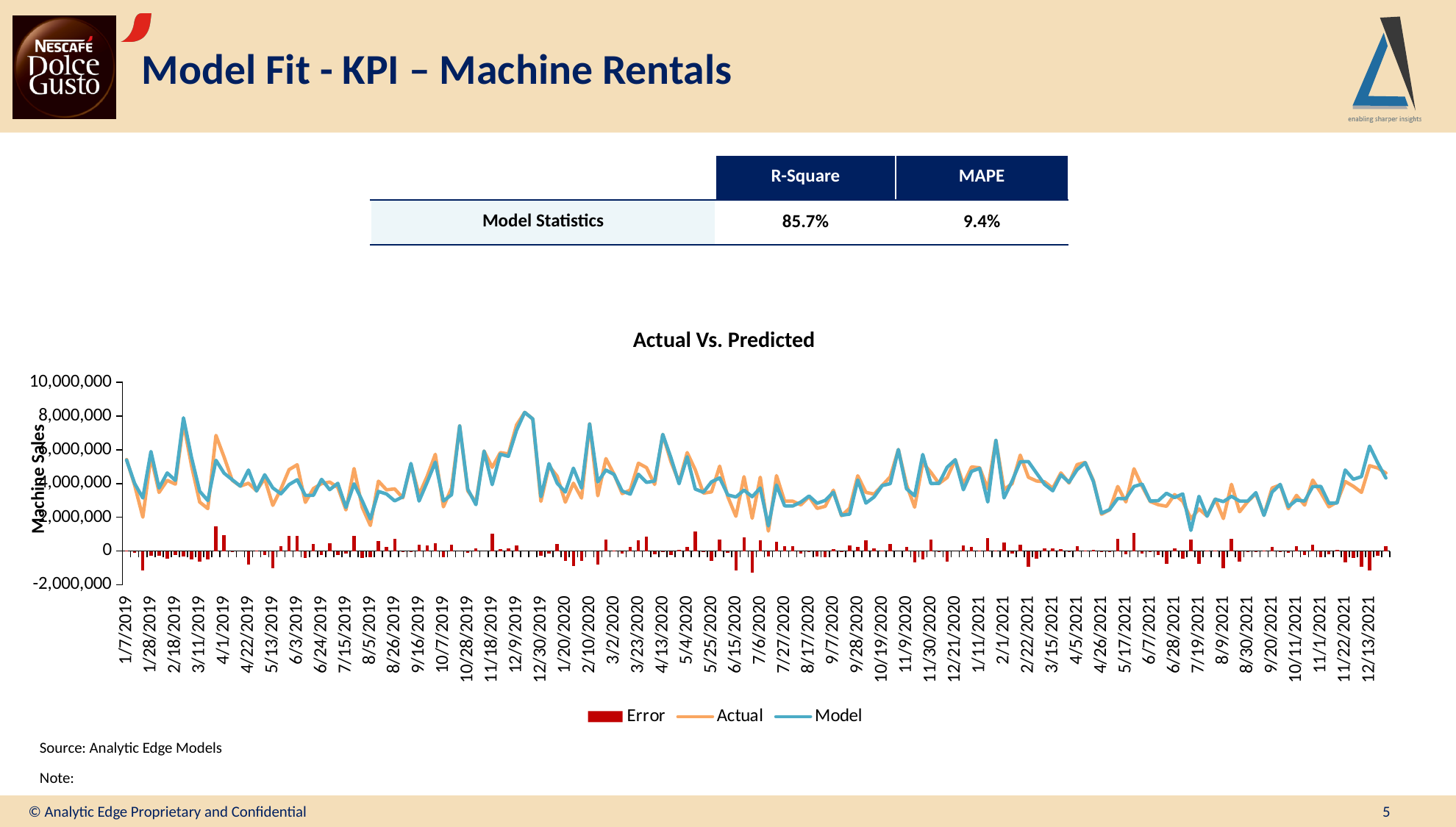

# Model Fit - KPI – Machine Rentals
|  | R-Square | MAPE |
| --- | --- | --- |
| Model Statistics | 85.7% | 9.4% |
Actual Vs. Predicted

### Chart

| Category | Error | Actual | Model |
|---|---|---|---|
| 43472 | 32626.913010800257 | 5420980.536 | 5388353.6229892 |
| 43479 | -108077.65478290012 | 3886210.53 | 3994288.1847829 |
| 43486 | -1135748.951911 | 2007167.312 | 3142916.263911 |
| 43493 | -297096.25122569967 | 5600616.511 | 5897712.7622257 |
| 43500 | -260680.11772230035 | 3473459.152 | 3734139.2697223 |
| 43507 | -438521.9802543996 | 4189851.381 | 4628373.3612544 |
| 43514 | -219237.99717460014 | 3962748.772 | 4181986.7691746 |
| 43521 | -318740.6215889994 | 7570704.939 | 7889445.560589 |
| 43528 | -488215.4291817993 | 5043075.423 | 5531290.8521818 |
| 43535 | -641052.6900878004 | 2902668.709 | 3543721.3990878 |
| 43542 | -478296.0041628997 | 2514693.811 | 2992989.8151629 |
| 43549 | 1472089.4859995004 | 6849202.434 | 5377112.9480005 |
| 43556 | 956702.4624588005 | 5567578.012 | 4610875.5495412 |
| 43563 | -33327.84148689965 | 4191675.048 | 4225002.8894869 |
| 43570 | -0.09058160008862615 | 3844902.21 | 3844902.3005816 |
| 43577 | -782542.3215637999 | 4017364.624 | 4799906.9455638 |
| 43584 | 18972.09511870006 | 3573456.931 | 3554484.8358813 |
| 43591 | -227115.7884876998 | 4291974.622 | 4519090.4104877 |
| 43598 | -1031265.4192762002 | 2708319.675 | 3739585.0942762 |
| 43605 | 284803.2155749998 | 3676596.164 | 3391792.948425 |
| 43612 | 883315.0907036001 | 4821699.795 | 3938384.7042964 |
| 43619 | 887291.8021187996 | 5111258.278 | 4223966.4758812 |
| 43626 | -418605.7395019997 | 2883414.18 | 3302019.919502 |
| 43633 | 403672.5553287999 | 3701065.246 | 3297392.6906712 |
| 43640 | -250962.87894369988 | 3995008.542 | 4245971.4209437 |
| 43647 | 452257.8247426003 | 4088197.97 | 3635940.1452574 |
| 43654 | -243068.57400800008 | 3769605.192 | 4012673.766008 |
| 43661 | -145058.9924772 | 2437159.514 | 2582218.5064772 |
| 43668 | 904395.9452030999 | 4887052.517 | 3982656.5717969 |
| 43675 | -389497.53684129985 | 2590683.528 | 2980181.0648413 |
| 43682 | -385337.5434375 | 1518148.646 | 1903486.1894375 |
| 43689 | 609363.3212039997 | 4142087.715 | 3532724.393796 |
| 43696 | 244539.86603590008 | 3624337.775 | 3379797.9089641 |
| 43703 | 712968.5321902004 | 3683955.561 | 2970987.0288098 |
| 43710 | -59512.38305630023 | 3152427.184 | 3211939.5670563 |
| 43717 | -52231.71924899984 | 5134302.212 | 5186533.931249 |
| 43724 | 375892.1594948997 | 3336474.411 | 2960582.2515051 |
| 43731 | 345510.34762130026 | 4431016.462 | 4085506.1143787 |
| 43738 | 464936.1160541 | 5728582.21 | 5263646.0939459 |
| 43745 | -344236.1755725001 | 2623106.963 | 2967343.1385725 |
| 43752 | 392153.5453424002 | 3728188.666 | 3336035.1206576 |
| 43759 | 0.2244632001966238 | 7406841.2 | 7406840.9755368 |
| 43766 | -98159.1649007001 | 3562939.297 | 3661098.4619007 |
| 43773 | 142275.30088560004 | 2889733.84 | 2747458.5391144 |
| 43780 | 0.028669499792158604 | 5923202.614 | 5923202.5853305 |
| 43787 | 1026788.7259181002 | 4959742.093 | 3932953.3670819 |
| 43794 | 93288.6303332001 | 5829324.207 | 5736035.5766668 |
| 43801 | 140119.3949416997 | 5751941.748 | 5611822.3530583 |
| 43808 | 318740.7334759999 | 7467073.25 | 7148332.516524 |
| 43815 | 0.11654669977724552 | 8212533.706 | 8212533.5894533 |
| 43822 | 0.32763420045375824 | 7822222.222 | 7822221.8943658 |
| 43829 | -280472.6784266997 | 2940540.541 | 3221013.2194267 |
| 43836 | -137372.64239499997 | 5042418.83 | 5179791.472395 |
| 43843 | 417845.5310200001 | 4432798.62 | 4014953.08898 |
| 43850 | -598942.5799572999 | 2894728.419 | 3493670.9989573 |
| 43857 | -888118.814923 | 4020602.015 | 4908720.829923 |
| 43864 | -589247.2047001999 | 3138024.183 | 3727271.3877002 |
| 43871 | -0.1398326000198722 | 7522900.271 | 7522900.4108326 |
| 43878 | -821024.2888560998 | 3273455.673 | 4094479.9618561 |
| 43885 | 678074.4430296998 | 5474080.566 | 4796006.1229703 |
| 43892 | 11723.093810100108 | 4548235.907 | 4536512.8131899 |
| 43899 | -154025.89385330025 | 3402442.21 | 3556468.1038533 |
| 43906 | 238419.92328170035 | 3611320.879 | 3372900.9557183 |
| 43913 | 652216.2620203998 | 5203225.276 | 4551009.0139796 |
| 43920 | 871982.0107848002 | 4940082.154 | 4068100.1432152 |
| 43927 | -203010.45235410007 | 3944212.722 | 4147223.1743541 |
| 43934 | -5716.907724400051 | 6904482.286 | 6910199.1937244 |
| 43941 | -235215.14612789918 | 5290594.934 | 5525810.0801279 |
| 43948 | 87347.11808559997 | 4073491.33 | 3986144.2119144 |
| 43955 | 249696.7468601996 | 5833715.897 | 5584019.1501398 |
| 43962 | 1141472.0318965 | 4811215.444 | 3669743.4121035 |
| 43969 | -53838.97307759989 | 3430417.495 | 3484256.4680776 |
| 43976 | -596553.9373138002 | 3504282.016 | 4100835.9533138 |
| 43983 | 696017.6209303997 | 5027945.971 | 4331928.3500696 |
| 43990 | -106788.24221879989 | 3221052.632 | 3327840.8742188 |
| 43997 | -1141116.3548681 | 2059089.236 | 3200205.5908681 |
| 44004 | 797971.8747035004 | 4406220.547 | 3608248.6722965 |
| 44011 | -1275245.8843356 | 1942169.649 | 3217415.5333356 |
| 44018 | 641185.3130557002 | 4375518.275 | 3734332.9619443 |
| 44025 | -309513.71651369985 | 1179310.124 | 1488823.8405137 |
| 44032 | 558423.1580846994 | 4468814.037 | 3910390.8789153 |
| 44039 | 278464.73084119987 | 2955857.821 | 2677393.0901588 |
| 44046 | 283027.2981785997 | 2953394.448 | 2670367.1498214 |
| 44053 | -166294.4955372 | 2736473.461 | 2902767.9565372 |
| 44060 | -38388.96005170001 | 3223449.12 | 3261838.0800517 |
| 44067 | -304369.0358721004 | 2526960.07 | 2831329.1058721 |
| 44074 | -350557.81321519986 | 2650125.037 | 3000682.8502152 |
| 44081 | 123714.44575700024 | 3605842.74 | 3482128.294243 |
| 44088 | -27769.159494200023 | 2094660.669 | 2122429.8284942 |
| 44095 | 347404.4183013998 | 2535988.249 | 2188583.8306986 |
| 44102 | 251713.45899260044 | 4461179.256 | 4209465.7970074 |
| 44109 | 634996.9102078998 | 3474681.331 | 2839684.4207921 |
| 44116 | 173683.5190014001 | 3374326.951 | 3200643.4319986 |
| 44123 | 5342.699837299995 | 3882615.63 | 3877272.9301627 |
| 44130 | 407159.5439223 | 4399079.931 | 3991920.3870777 |
| 44137 | 0.15873949974775314 | 6013664.517 | 6013664.3582605 |
| 44144 | 233840.44261249993 | 3924374.86 | 3690534.4173875 |
| 44151 | -675978.9843585999 | 2596585.804 | 3272564.7883586 |
| 44158 | -483104.9046352003 | 5235070.295 | 5718175.1996352 |
| 44165 | 663838.1744419001 | 4662424.086 | 3998585.9115581 |
| 44172 | -11797.089603699744 | 3999805.819 | 4011602.9086037 |
| 44179 | -610544.4234221 | 4352052.886 | 4962597.3094221 |
| 44186 | -0.05365599971264601 | 5408612.315 | 5408612.368656 |
| 44193 | 324407.29496620037 | 3955167.794 | 3630760.4990338 |
| 44200 | 260783.6545243999 | 4981586.132 | 4720802.4774756 |
| 44207 | 36739.224622800015 | 4935605.94 | 4898866.7153772 |
| 44214 | 771175.9710404002 | 3676934.348 | 2905758.3769596 |
| 44221 | 5716.672032500617 | 6560202.059 | 6554485.3869675 |
| 44228 | 501929.8625931996 | 3648605.425 | 3146675.5624068 |
| 44235 | -154727.9409018997 | 3990968.197 | 4145696.1379019 |
| 44242 | 392193.1241885992 | 5680477.168 | 5288284.0438114 |
| 44249 | -929312.4077225002 | 4372444.874 | 5301757.2817225 |
| 44256 | -468761.7519786996 | 4150219.298 | 4618981.0499787 |
| 44263 | 153707.41699639987 | 4101081.867 | 3947374.4500036 |
| 44270 | 151088.55740909977 | 3721020.593 | 3569932.0355909 |
| 44277 | 122563.82294979971 | 4630824.373 | 4508260.5500502 |
| 44284 | -49424.8432653998 | 4028572.396 | 4077997.2392654 |
| 44291 | 301440.0172616001 | 5119883.041 | 4818443.0237384 |
| 44298 | 18935.305280299857 | 5251050.797 | 5232115.4917197 |
| 44305 | 62077.62196499994 | 4185059.423 | 4122981.801035 |
| 44312 | -64697.82877989998 | 2179415.901 | 2244113.7297799 |
| 44319 | -11383.577196400147 | 2446123.156 | 2457506.7331964 |
| 44326 | 707505.0910283998 | 3824119.446 | 3116614.3549716 |
| 44333 | -189501.75721149985 | 2910978.149 | 3100479.9062115 |
| 44340 | 1048826.7076588995 | 4872953.134 | 3824126.4263411 |
| 44347 | -140255.66103530023 | 3829822.635 | 3970078.2960353 |
| 44354 | -22275.68084600009 | 2936116.298 | 2958391.978846 |
| 44361 | -246408.3835737002 | 2742118.621 | 2988527.0045737 |
| 44368 | -771336.6836778997 | 2652425.754 | 3423762.4376779 |
| 44375 | 172539.74413949996 | 3343358.227 | 3170818.4828605 |
| 44382 | -442868.9919480998 | 2943224.683 | 3386093.6749481 |
| 44389 | 694851.2482451 | 1917396.503 | 1222545.2547549 |
| 44396 | -748560.0044762003 | 2492313.667 | 3240873.6714762 |
| 44403 | 13565.447184500052 | 2078280.044 | 2064714.5968155 |
| 44410 | 10669.737723200116 | 3085399.449 | 3074729.7112768 |
| 44417 | -1002229.7328452002 | 1925798.494 | 2928028.2268452 |
| 44424 | 712244.2951385002 | 3954903.364 | 3242659.0688615 |
| 44431 | -634379.5747462003 | 2326105.414 | 2960484.9887462 |
| 44438 | -31143.75818439992 | 2930363.393 | 2961507.1511844 |
| 44445 | -69544.74064430036 | 3391979.556 | 3461524.2966443 |
| 44452 | 14544.9164386997 | 2126325.465 | 2111780.5485613 |
| 44459 | 244652.6758770002 | 3734912.021 | 3490259.345123 |
| 44466 | -34655.627428899985 | 3914769.719 | 3949425.3464289 |
| 44473 | -124367.1133804 | 2503339.482 | 2627706.5953804 |
| 44480 | 280231.2346730996 | 3299760.956 | 3019529.7213269 |
| 44487 | -238998.94594920008 | 2723645.996 | 2962644.9419492 |
| 44494 | 385272.85804630024 | 4204908.603 | 3819635.7449537 |
| 44501 | -371755.2902156003 | 3456321.215 | 3828076.5052156 |
| 44508 | -213259.01508180005 | 2618895.423 | 2832154.4380818 |
| 44515 | 64356.828232000116 | 2910268.329 | 2845911.500768 |
| 44522 | -680229.2157709002 | 4121377.978 | 4801607.1937709 |
| 44529 | -415926.86670870055 | 3837224.3 | 4253151.1667087 |
| 44536 | -934668.132009 | 3475213.951 | 4409882.083009 |
| 44543 | -1158012.9918635003 | 5056477.975 | 6214490.9668635 |
| 44550 | -294998.34224110004 | 4920237.01 | 5215235.3522411 |
| 44557 | 294998.4848002 | 4621585.457 | 4326586.9721998 |
Machine Sales
Source: Analytic Edge Models
Note:
© Analytic Edge Proprietary and Confidential
5